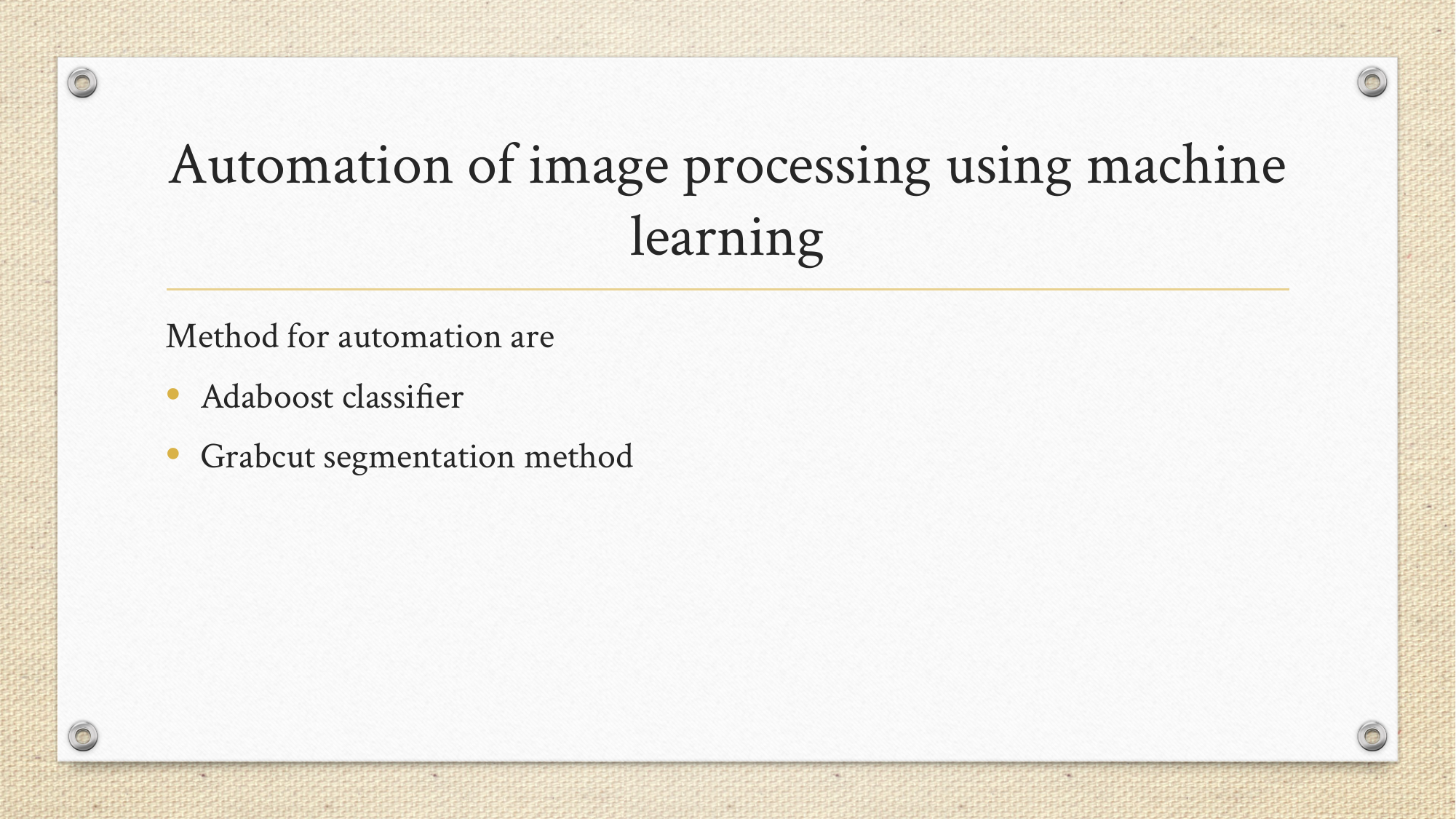

# Automation of image processing using machine learning
Method for automation are
Adaboost classifier
Grabcut segmentation method